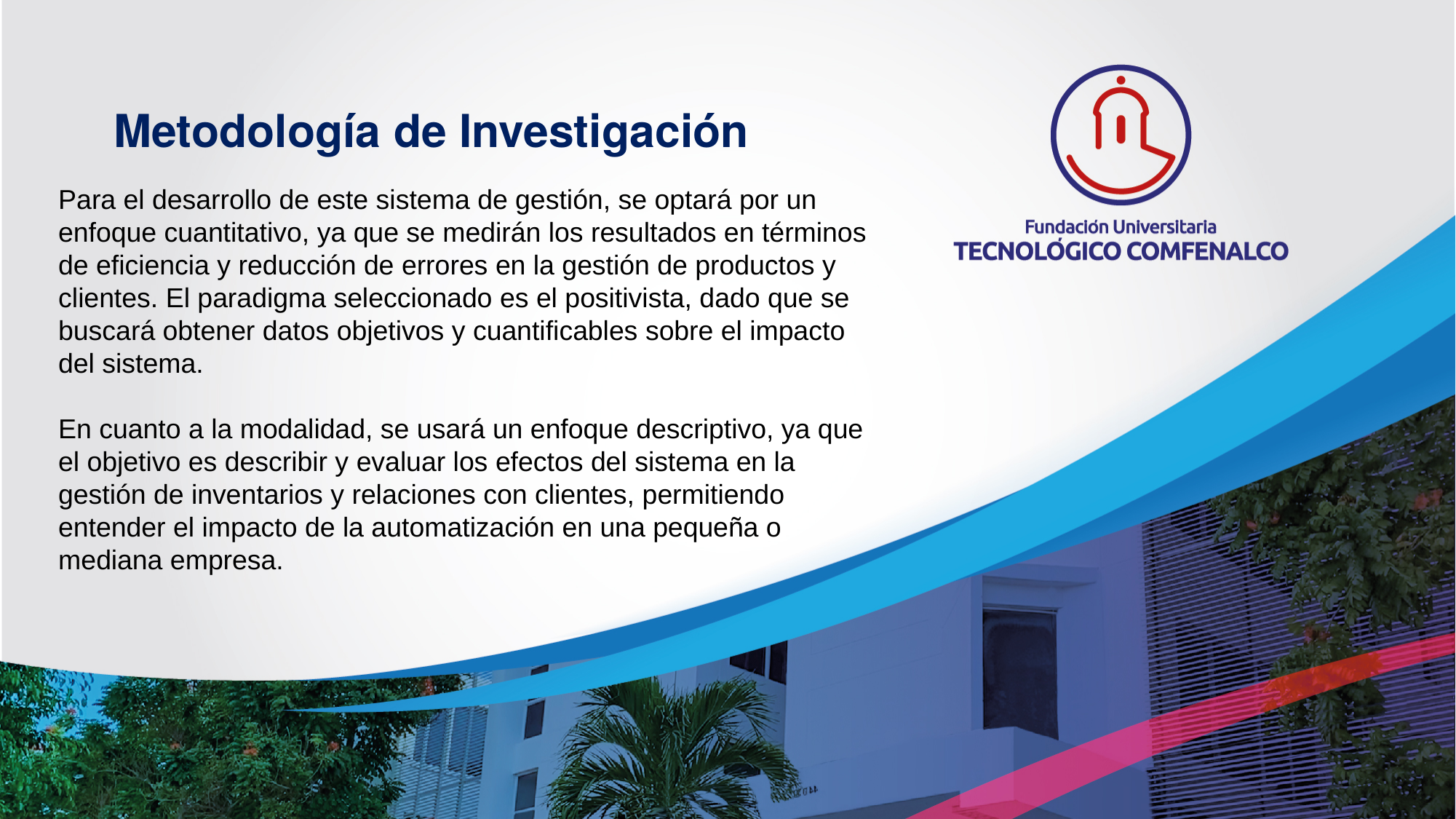

# Metodología de Investigación
Para el desarrollo de este sistema de gestión, se optará por un enfoque cuantitativo, ya que se medirán los resultados en términos de eficiencia y reducción de errores en la gestión de productos y clientes. El paradigma seleccionado es el positivista, dado que se buscará obtener datos objetivos y cuantificables sobre el impacto del sistema.

En cuanto a la modalidad, se usará un enfoque descriptivo, ya que el objetivo es describir y evaluar los efectos del sistema en la gestión de inventarios y relaciones con clientes, permitiendo entender el impacto de la automatización en una pequeña o mediana empresa.